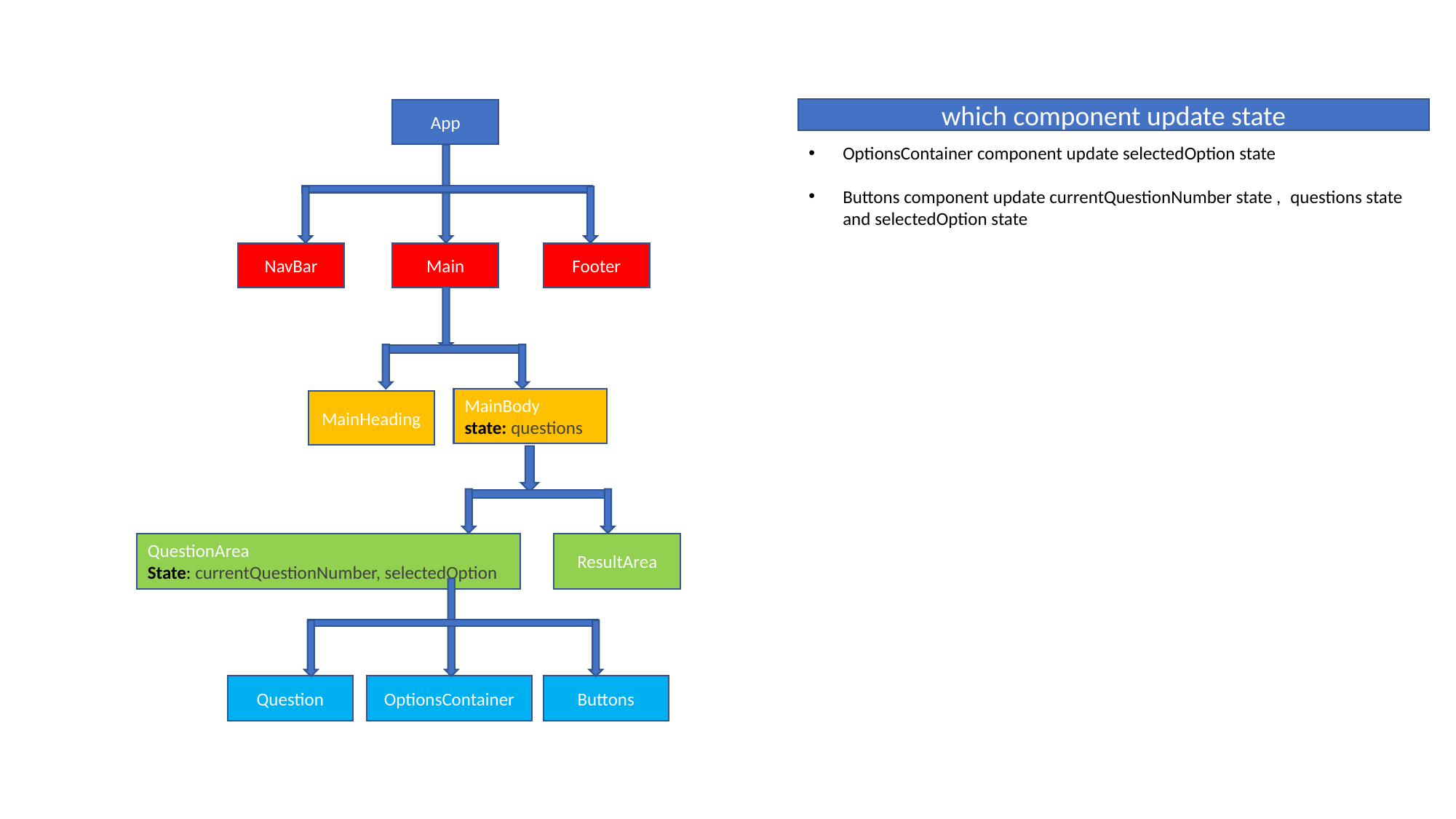

which component update state
App
OptionsContainer component update selectedOption state

Buttons component update currentQuestionNumber state ,  questions state and selectedOption state

Footer
Main
NavBar

MainBody 
state: questions
MainHeading

QuestionArea
State: currentQuestionNumber, selectedOption
ResultArea

Buttons
Question
OptionsContainer